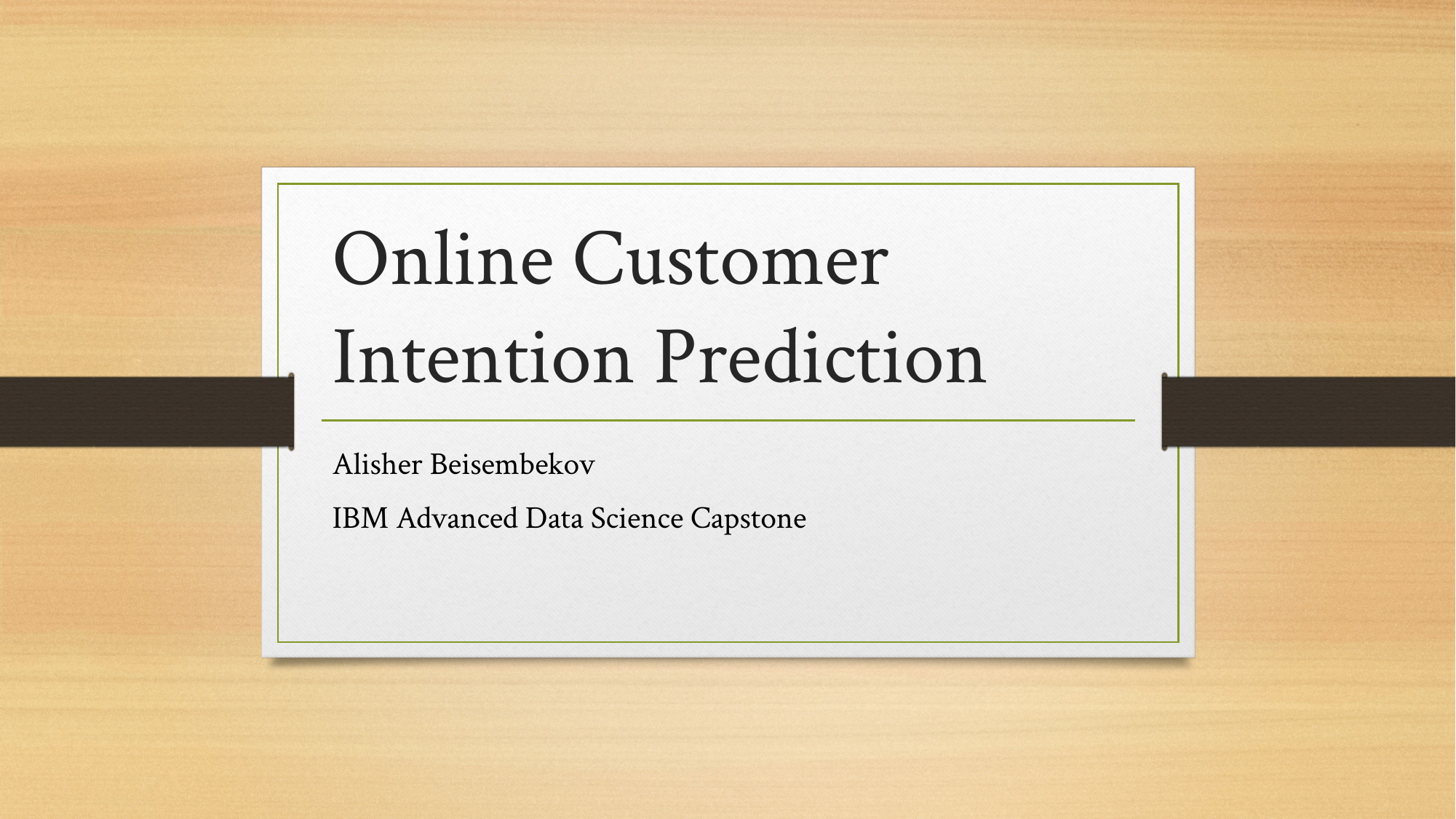

# Online Customer Intention Prediction
Alisher Beisembekov
IBM Advanced Data Science Capstone